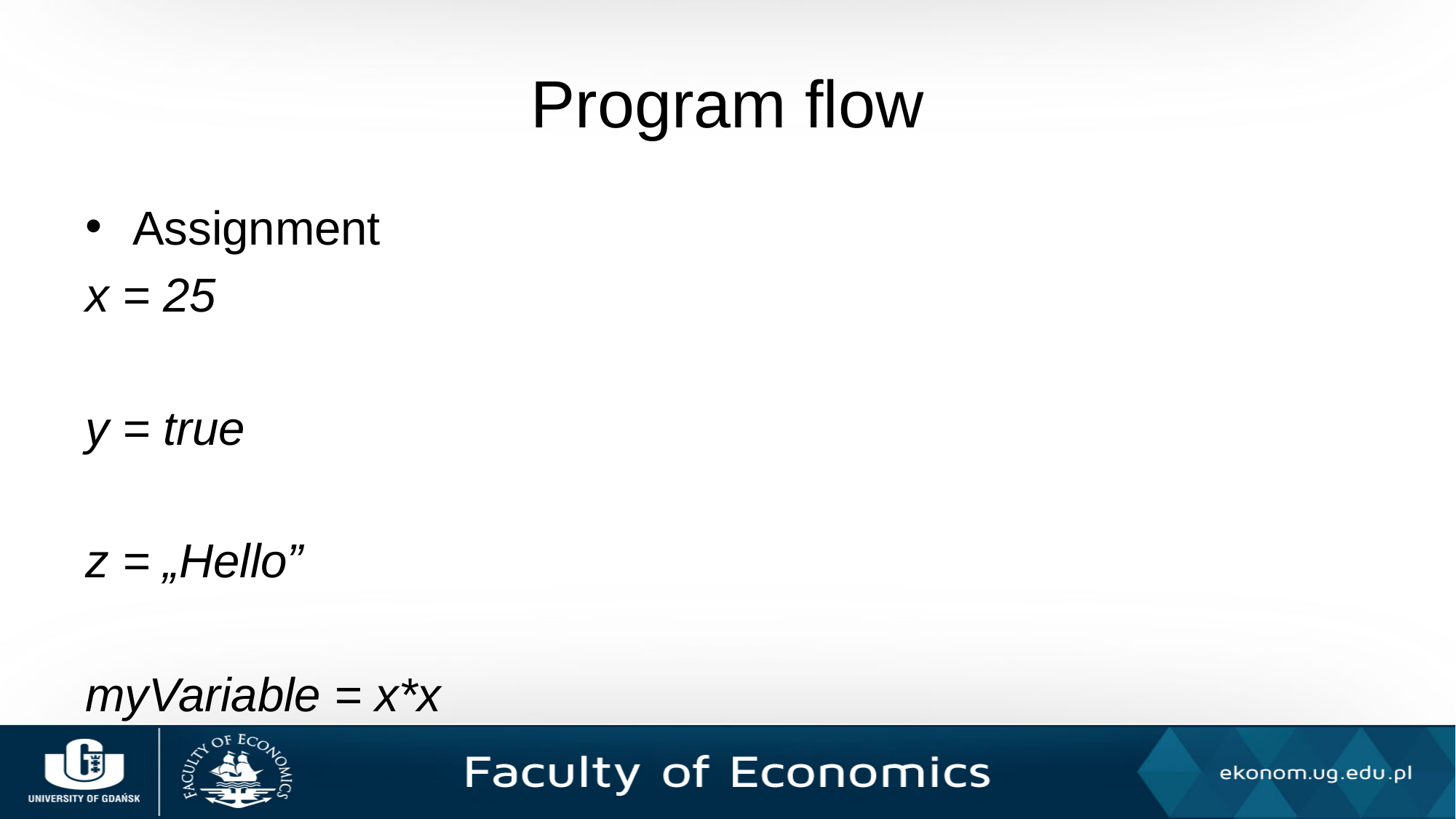

# Program flow
Assignment
x = 25

y = true

z = „Hello”

myVariable = x*x